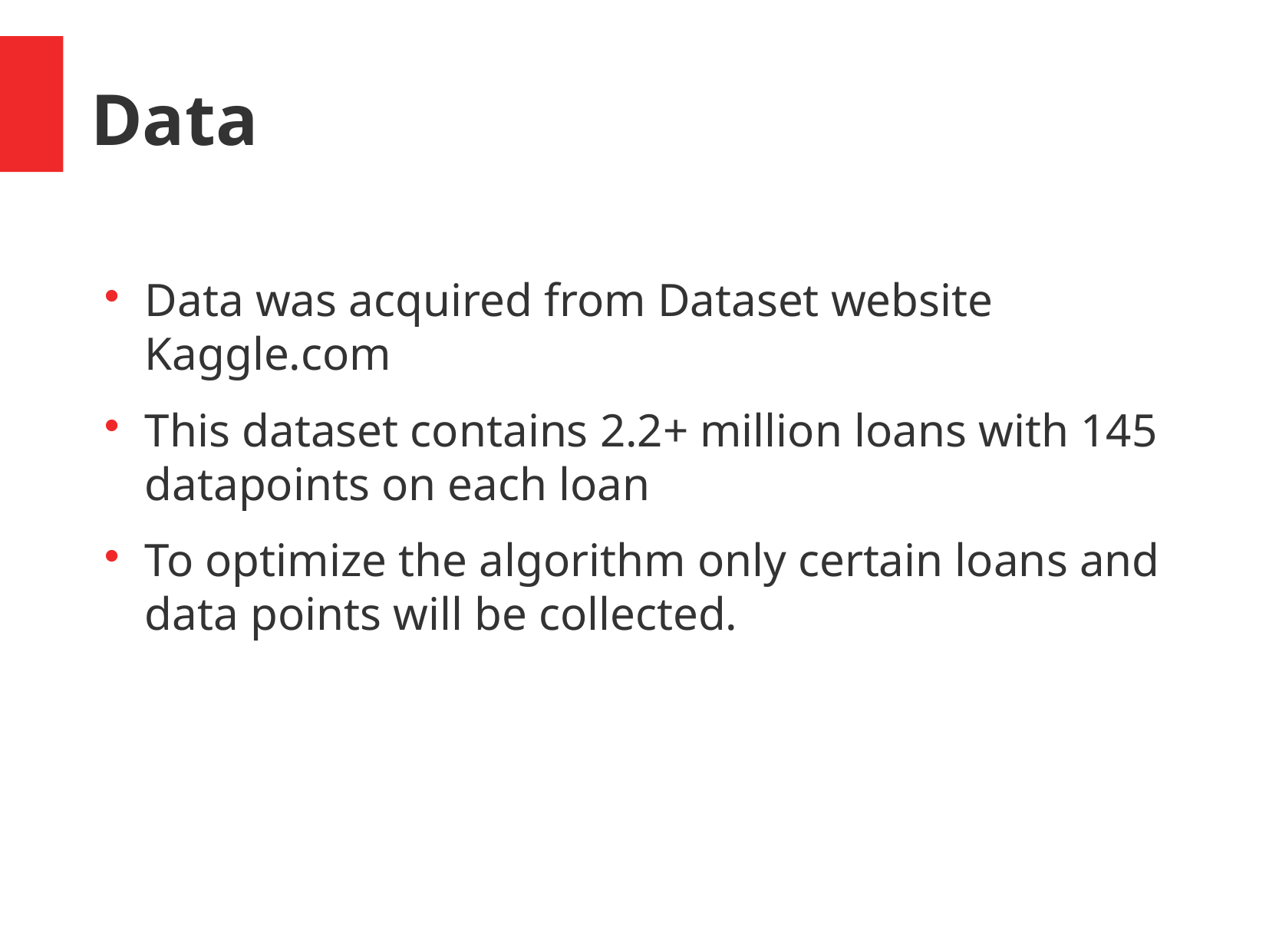

Data
Data was acquired from Dataset website Kaggle.com
This dataset contains 2.2+ million loans with 145 datapoints on each loan
To optimize the algorithm only certain loans and data points will be collected.